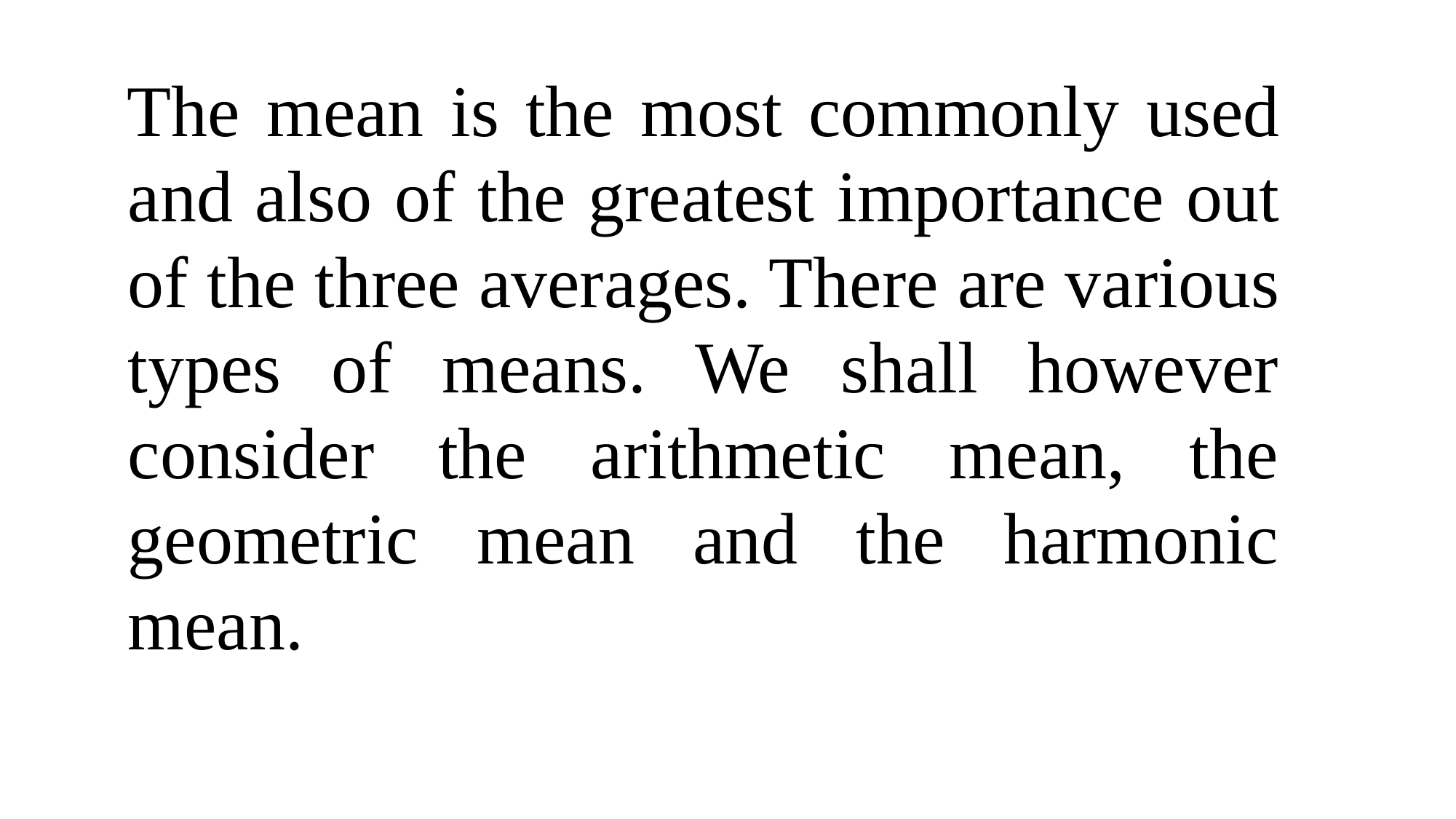

The mean is the most commonly used and also of the greatest importance out of the three averages. There are various types of means. We shall however consider the arithmetic mean, the geometric mean and the harmonic mean.